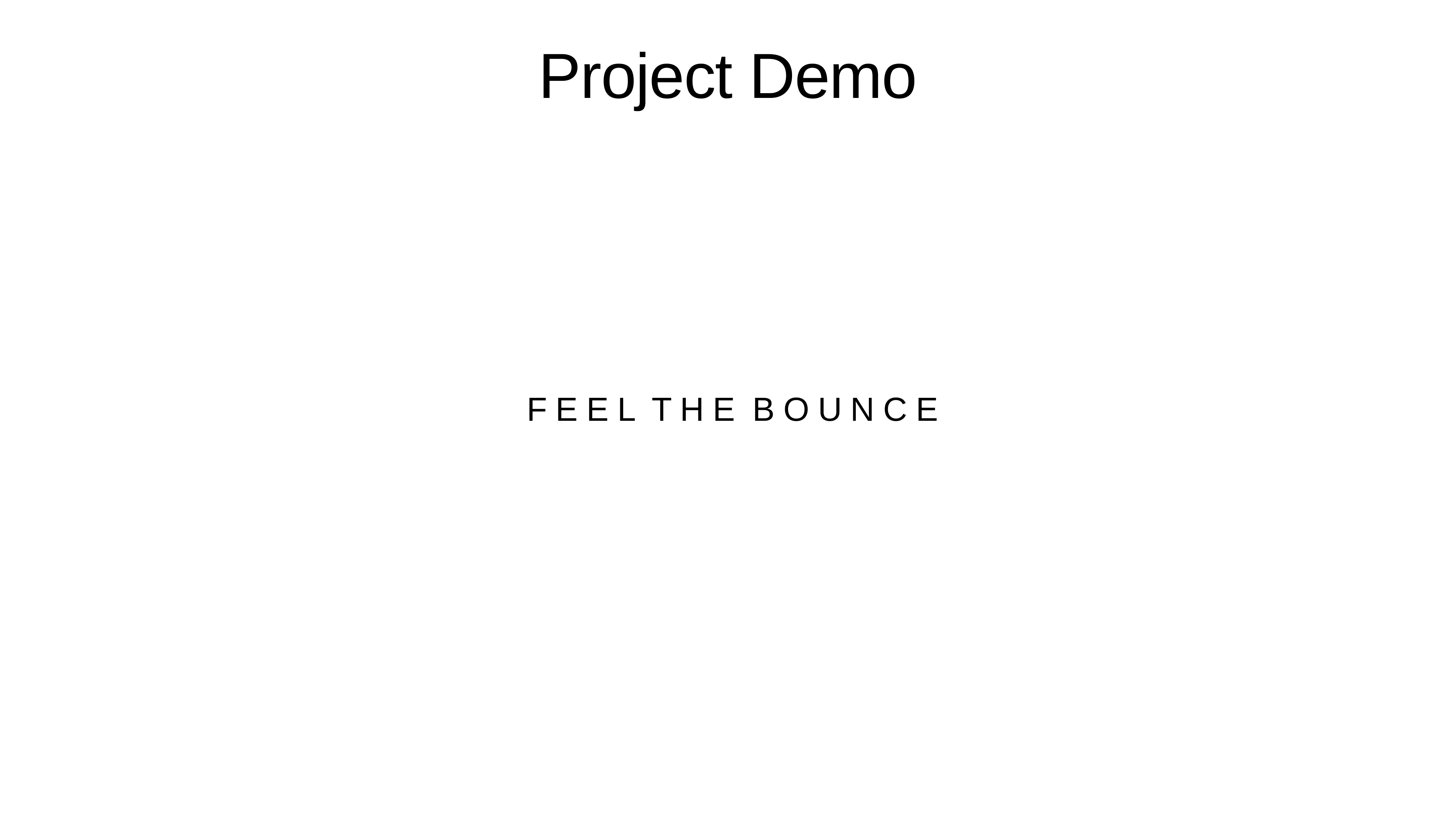

# Project Demo
 F E E L  T H E  B O U N C E